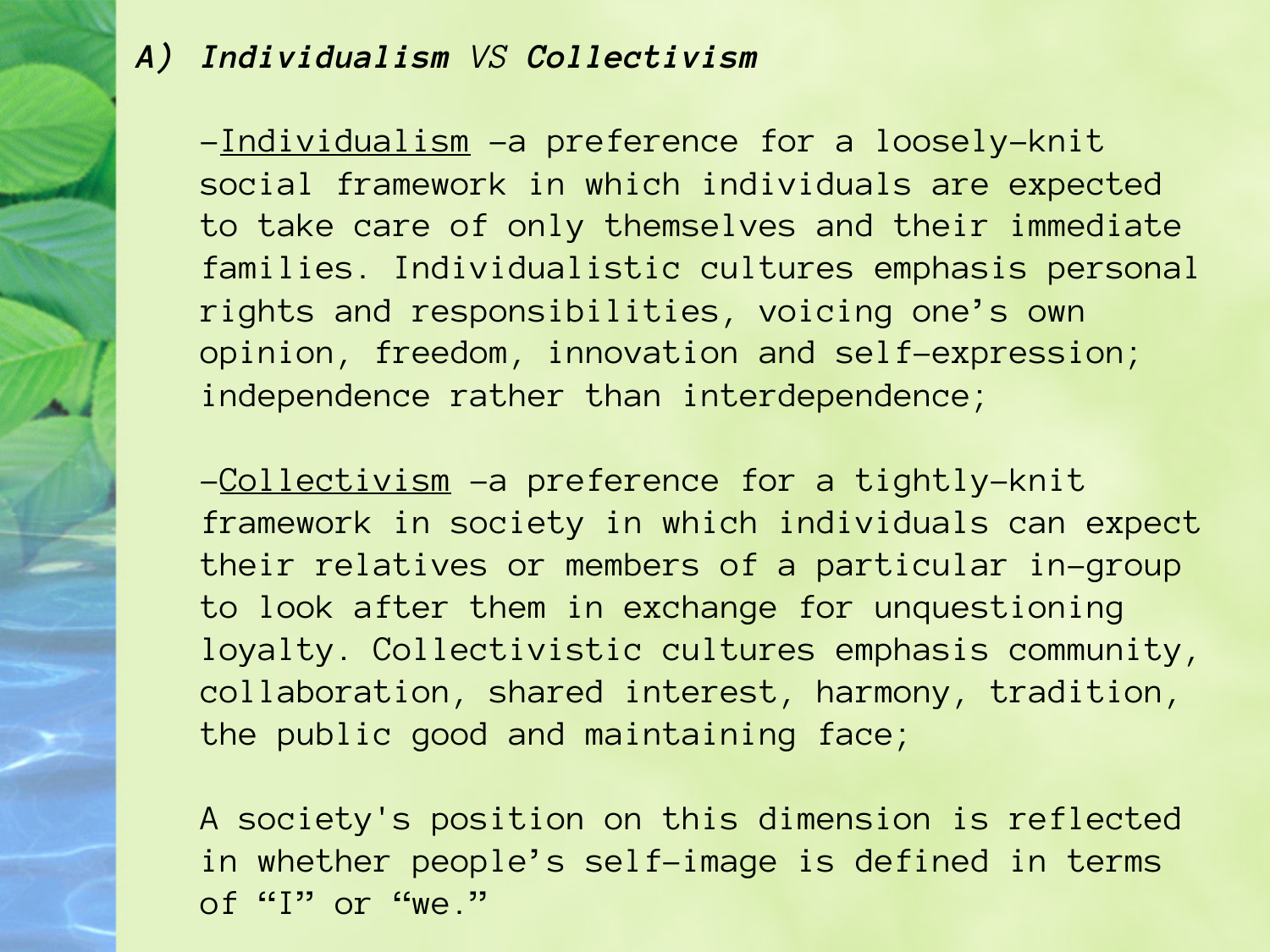

Individualism VS Collectivism

	-Individualism -a preference for a loosely-knit social framework in which individuals are expected to take care of only themselves and their immediate families. Individualistic cultures emphasis personal rights and responsibilities, voicing one’s own opinion, freedom, innovation and self-expression; independence rather than interdependence;

	-Collectivism -a preference for a tightly-knit framework in society in which individuals can expect their relatives or members of a particular in-group to look after them in exchange for unquestioning loyalty. Collectivistic cultures emphasis community, collaboration, shared interest, harmony, tradition, the public good and maintaining face;

	A society's position on this dimension is reflected in whether people’s self-image is defined in terms of “I” or “we.”